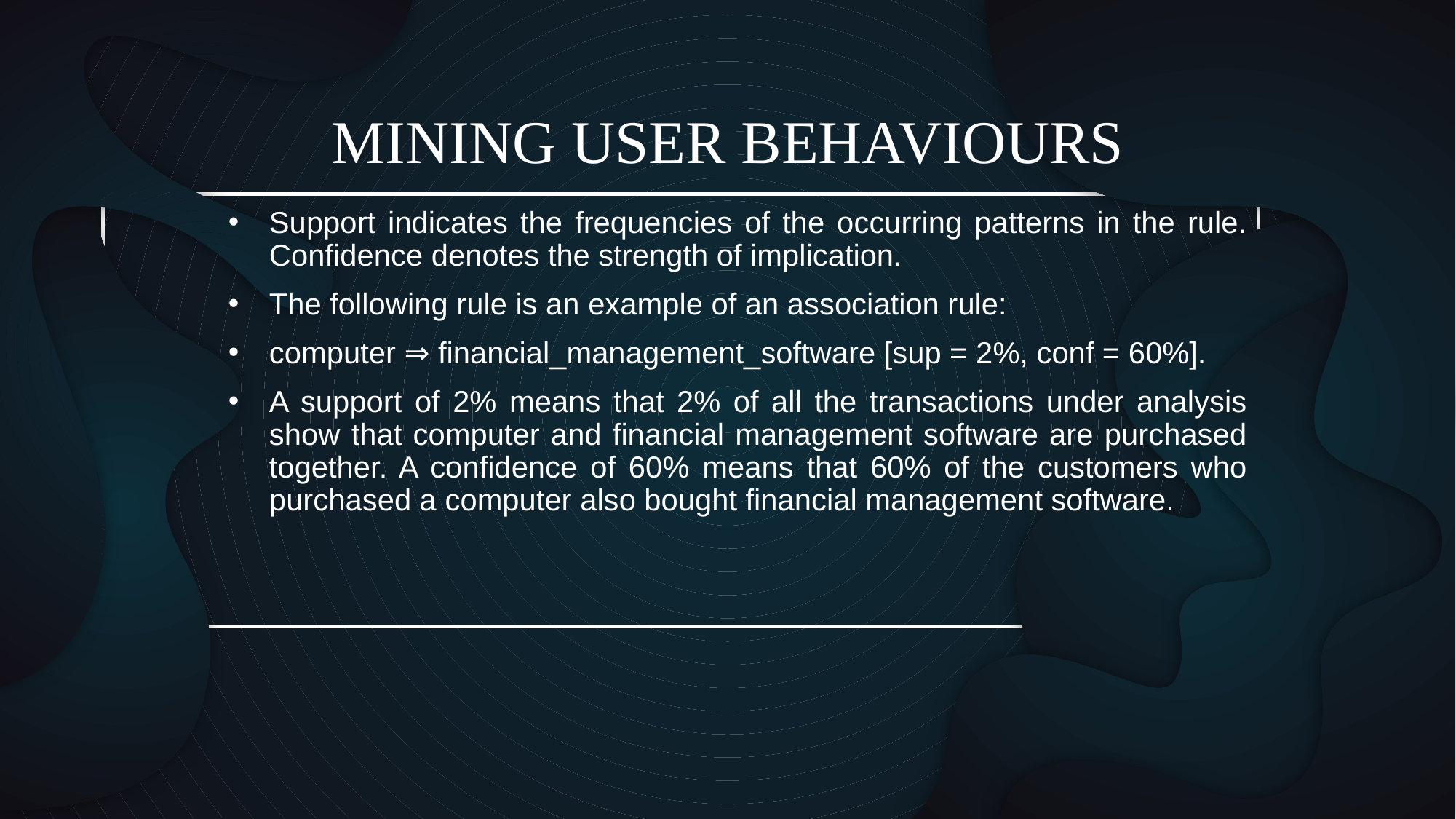

# MINING USER BEHAVIOURS
Support indicates the frequencies of the occurring patterns in the rule. Confidence denotes the strength of implication.
The following rule is an example of an association rule:
computer ⇒ financial_management_software [sup = 2%, conf = 60%].
A support of 2% means that 2% of all the transactions under analysis show that computer and financial management software are purchased together. A confidence of 60% means that 60% of the customers who purchased a computer also bought financial management software.